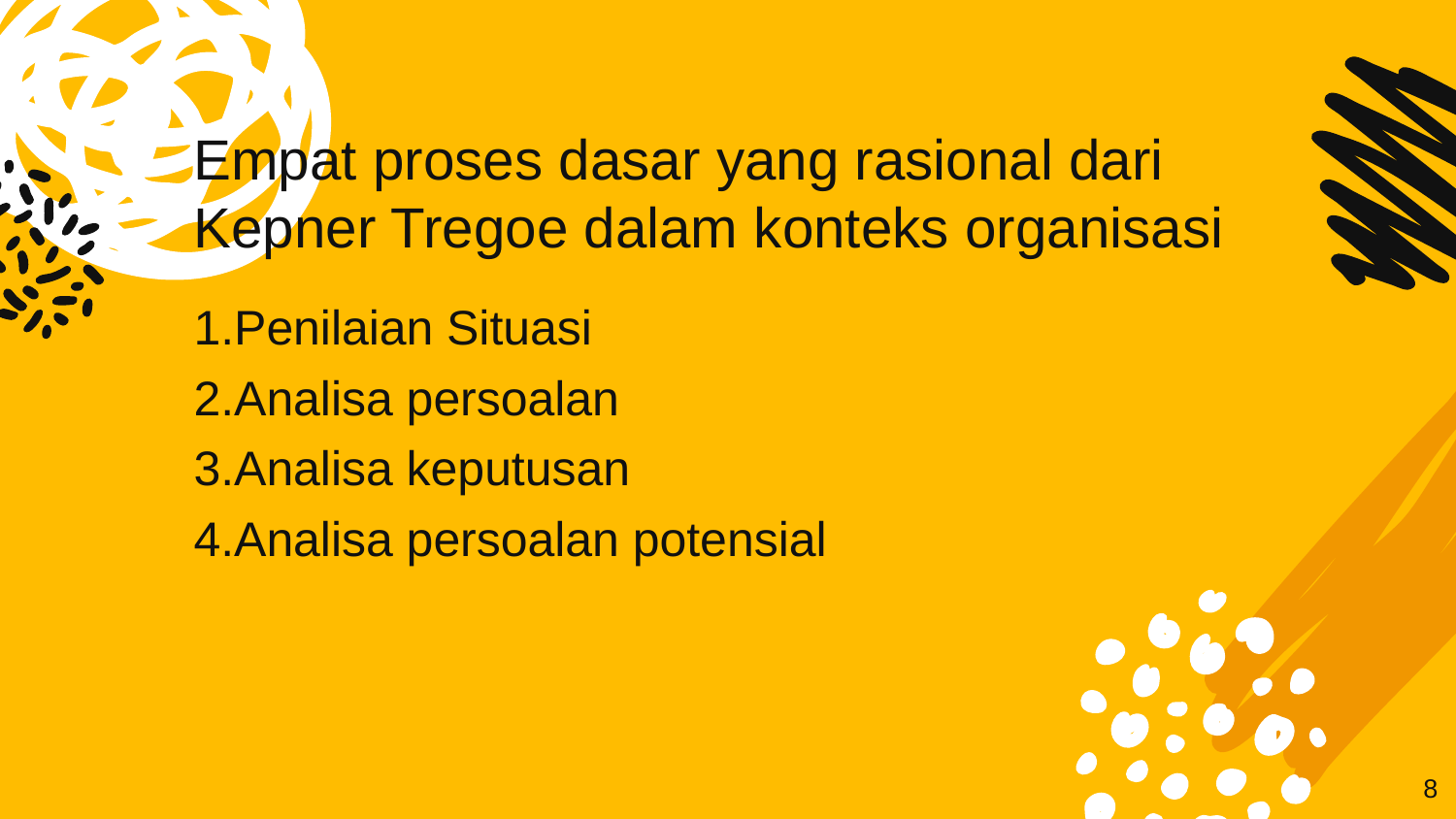

# Empat proses dasar yang rasional dari Kepner Tregoe dalam konteks organisasi
1.Penilaian Situasi
2.Analisa persoalan
3.Analisa keputusan
4.Analisa persoalan potensial

8